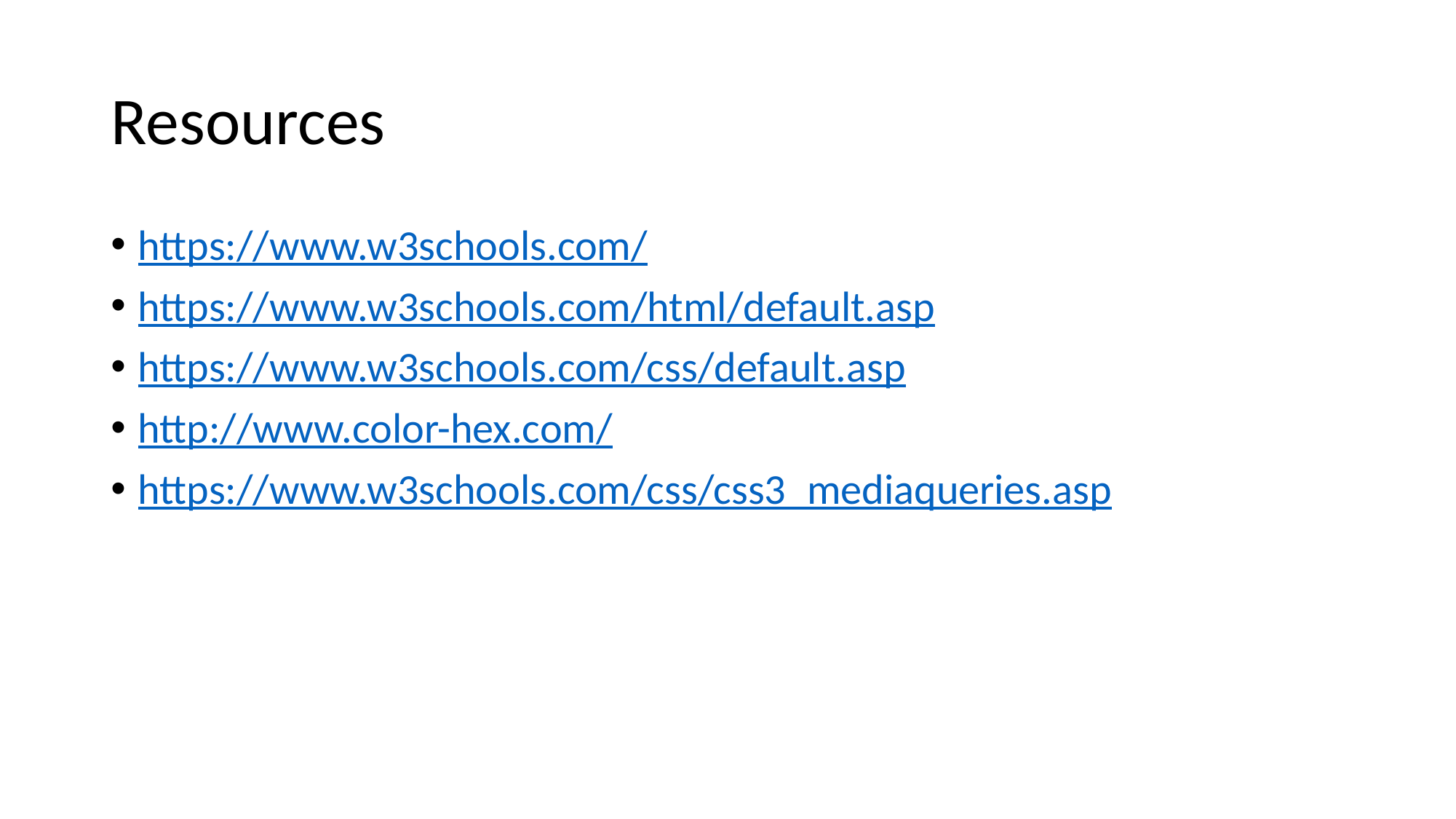

# Resources
https://www.w3schools.com/
https://www.w3schools.com/html/default.asp
https://www.w3schools.com/css/default.asp
http://www.color-hex.com/
https://www.w3schools.com/css/css3_mediaqueries.asp